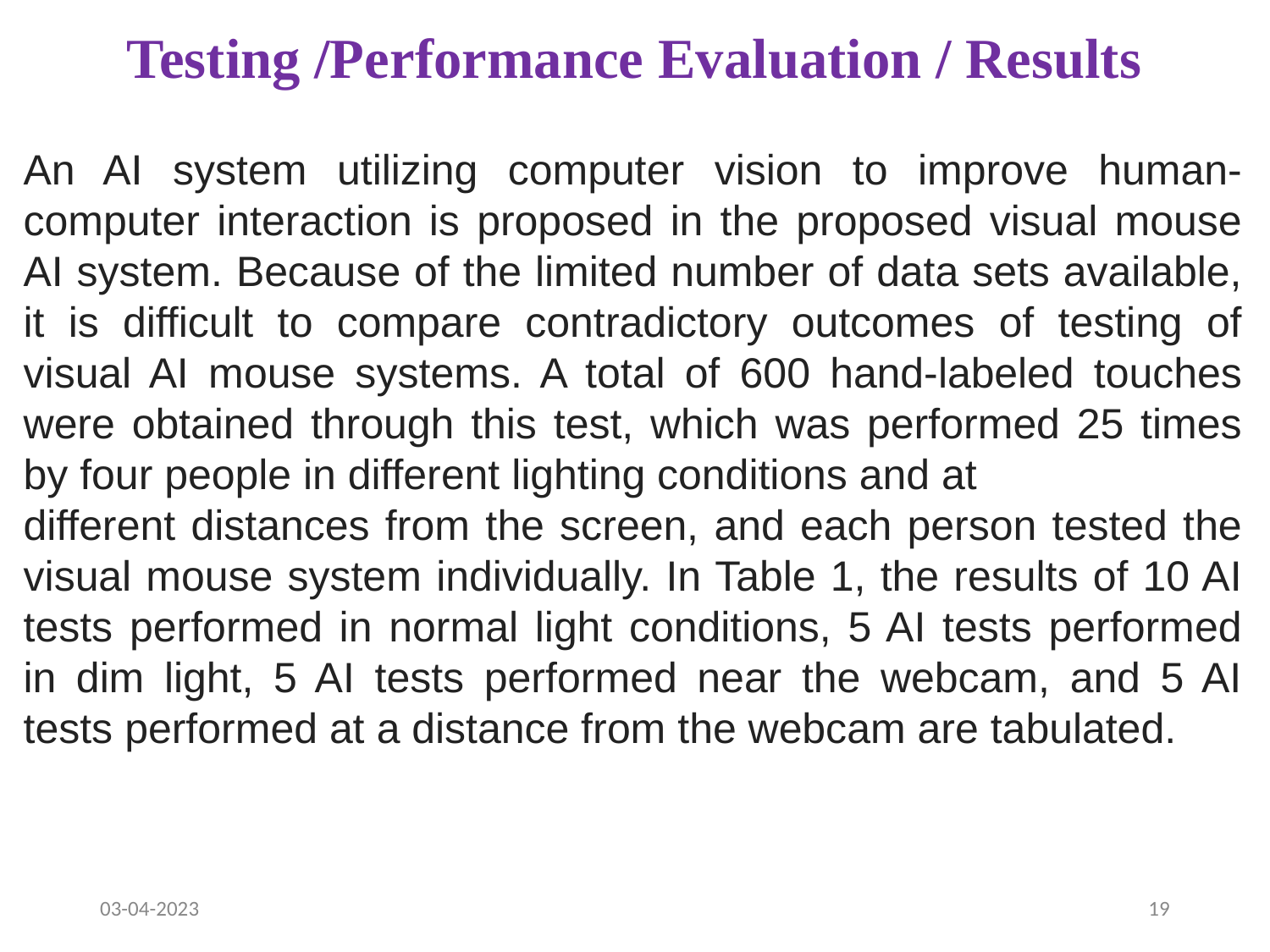

# Testing /Performance Evaluation / Results
An AI system utilizing computer vision to improve human-computer interaction is proposed in the proposed visual mouse AI system. Because of the limited number of data sets available, it is difficult to compare contradictory outcomes of testing of visual AI mouse systems. A total of 600 hand-labeled touches were obtained through this test, which was performed 25 times by four people in different lighting conditions and at
different distances from the screen, and each person tested the visual mouse system individually. In Table 1, the results of 10 AI tests performed in normal light conditions, 5 AI tests performed in dim light, 5 AI tests performed near the webcam, and 5 AI tests performed at a distance from the webcam are tabulated.
03-04-2023
19